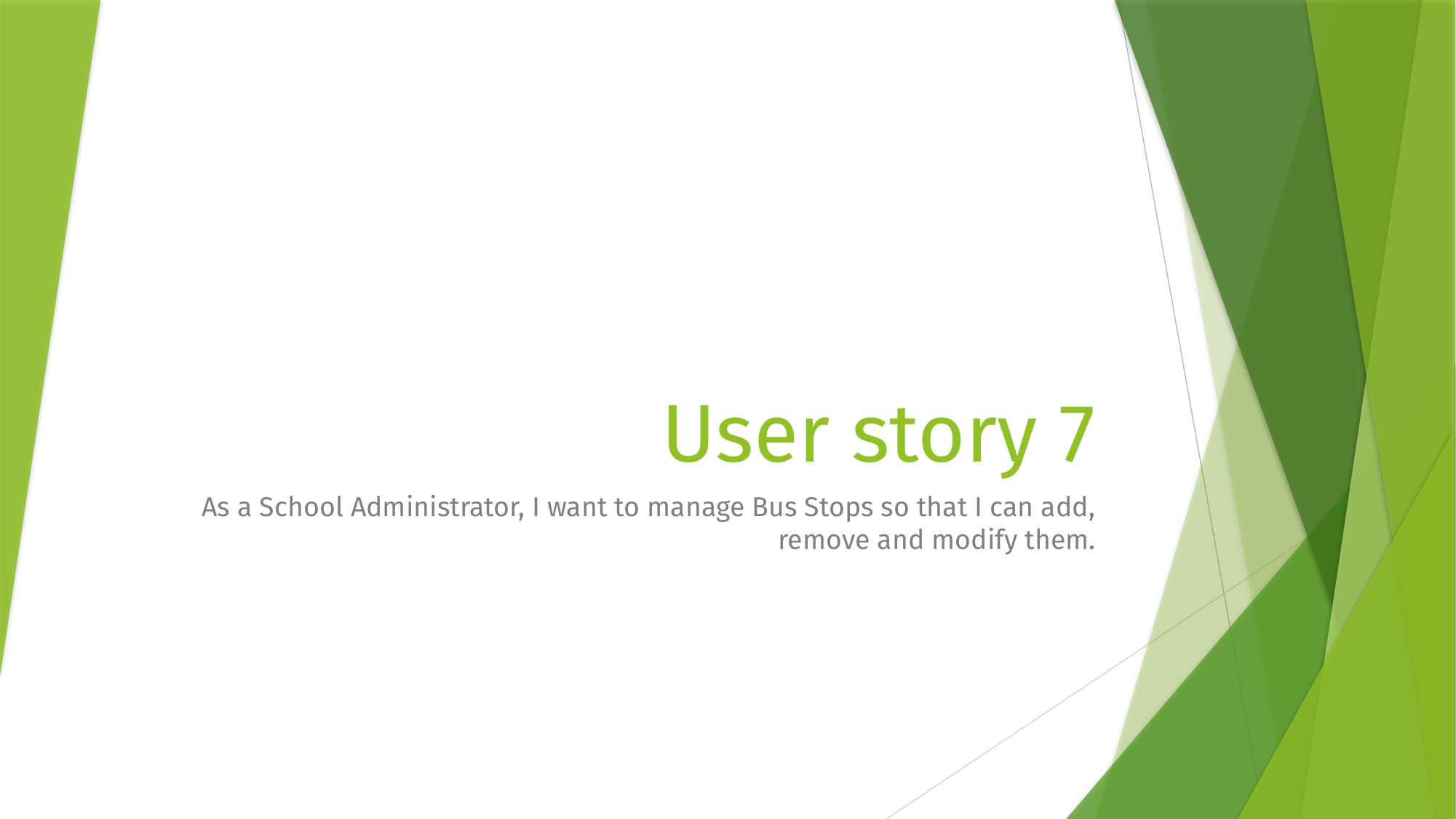

# User story 7
As a School Administrator, I want to manage Bus Stops so that I can add, remove and modify them.